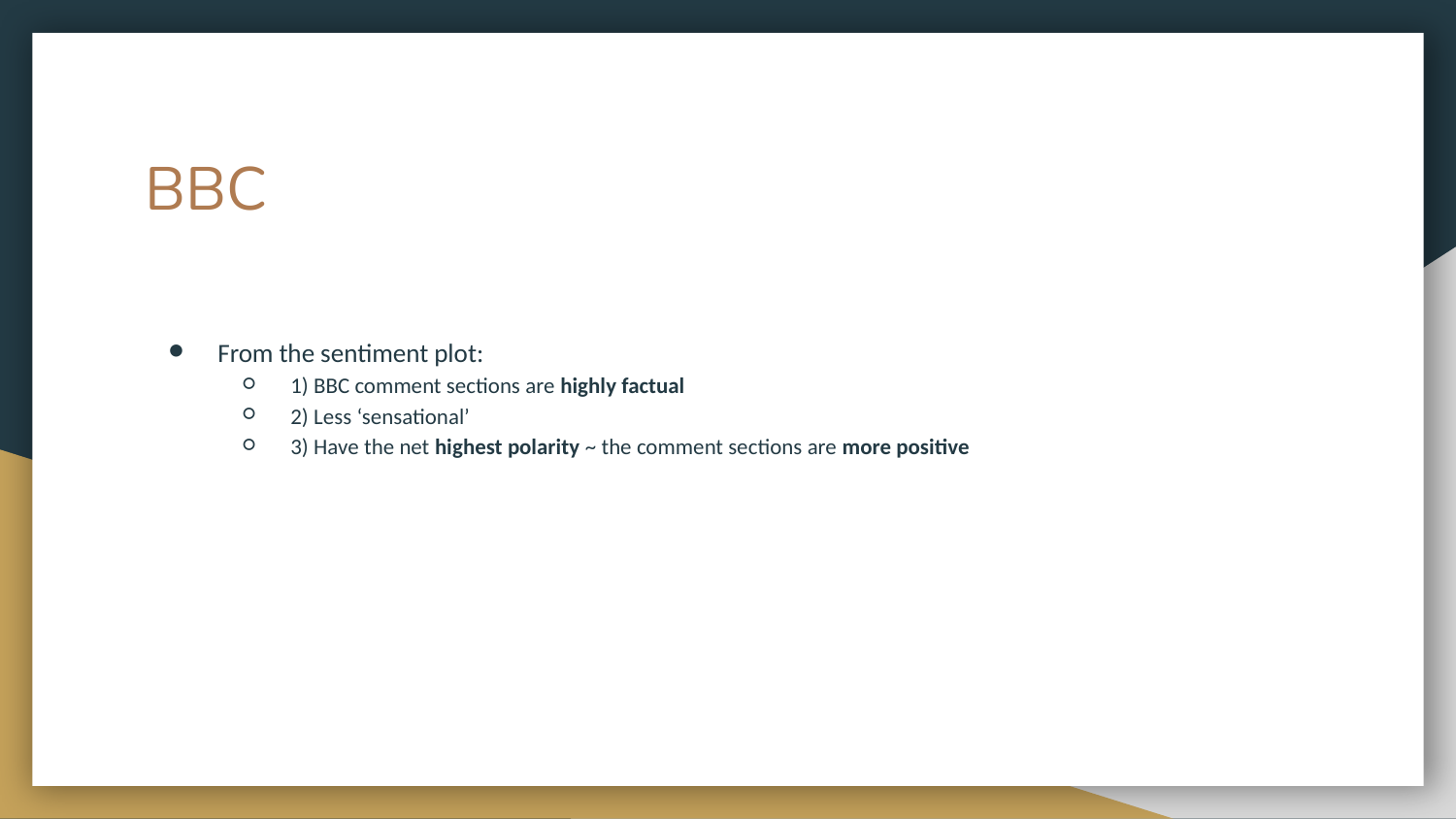

# BBC
From the sentiment plot:
1) BBC comment sections are highly factual
2) Less ‘sensational’
3) Have the net highest polarity ~ the comment sections are more positive